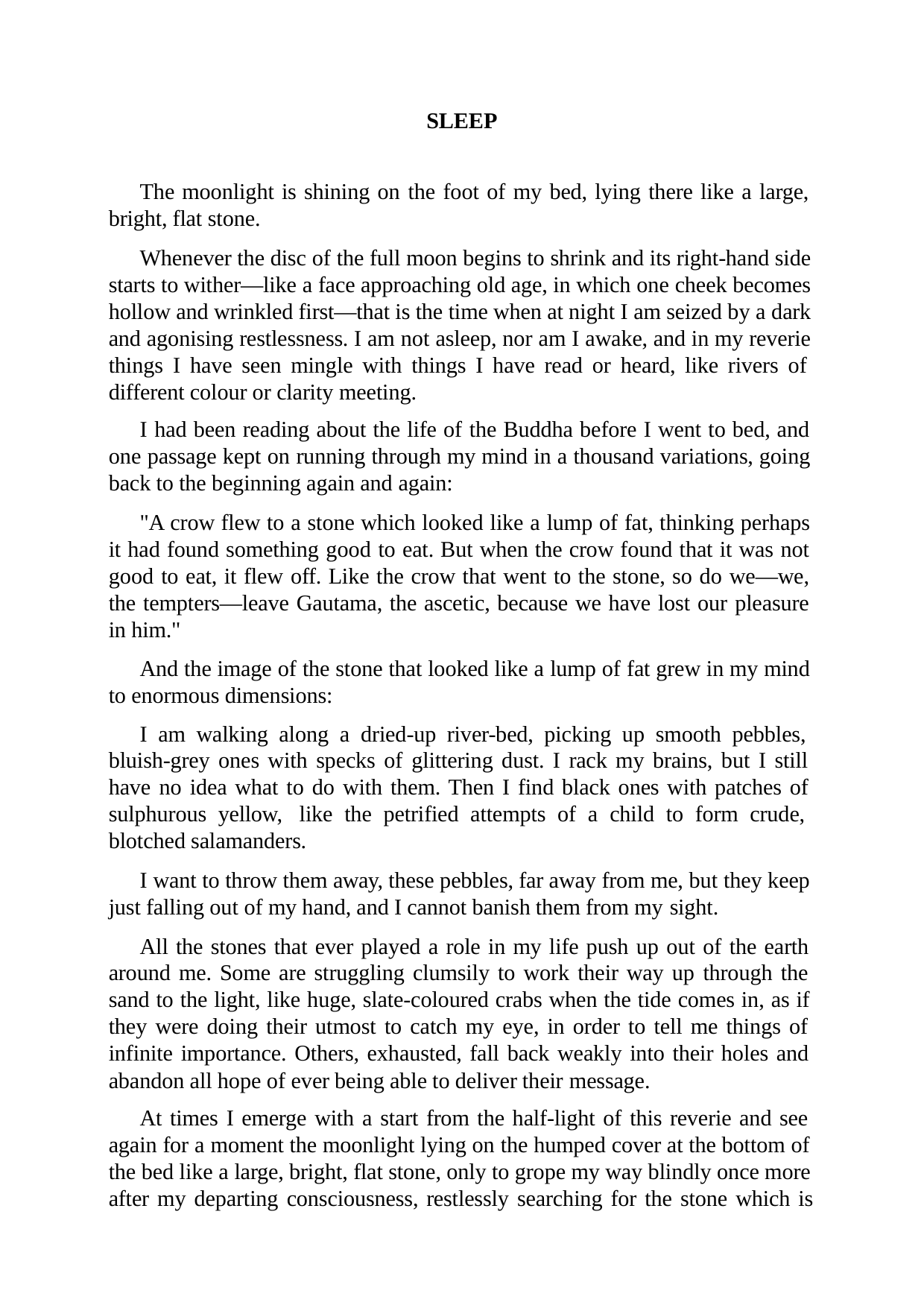

SLEEP

The moonlight is shining on the foot of my bed, lying there like a large,  bright, flat stone.
Whenever the disc of the full moon begins to shrink and its right-hand side  starts to wither—like a face approaching old age, in which one cheek becomes  hollow and wrinkled first—that is the time when at night I am seized by a dark  and agonising restlessness. I am not asleep, nor am I awake, and in my reverie  things I have seen mingle with things I have read or heard, like rivers of  different colour or clarity meeting.
I had been reading about the life of the Buddha before I went to bed, and  one passage kept on running through my mind in a thousand variations, going  back to the beginning again and again:
"A crow flew to a stone which looked like a lump of fat, thinking perhaps  it had found something good to eat. But when the crow found that it was not  good to eat, it flew off. Like the crow that went to the stone, so do we—we,  the tempters—leave Gautama, the ascetic, because we have lost our pleasure  in him."
And the image of the stone that looked like a lump of fat grew in my mind  to enormous dimensions:
I am walking along a dried-up river-bed, picking up smooth pebbles,  bluish-grey ones with specks of glittering dust. I rack my brains, but I still  have no idea what to do with them. Then I find black ones with patches of  sulphurous yellow, like the petrified attempts of a child to form crude,  blotched salamanders.
I want to throw them away, these pebbles, far away from me, but they keep  just falling out of my hand, and I cannot banish them from my sight.
All the stones that ever played a role in my life push up out of the earth  around me. Some are struggling clumsily to work their way up through the  sand to the light, like huge, slate-coloured crabs when the tide comes in, as if  they were doing their utmost to catch my eye, in order to tell me things of  infinite importance. Others, exhausted, fall back weakly into their holes and  abandon all hope of ever being able to deliver their message.
At times I emerge with a start from the half-light of this reverie and see  again for a moment the moonlight lying on the humped cover at the bottom of  the bed like a large, bright, flat stone, only to grope my way blindly once more  after my departing consciousness, restlessly searching for the stone which is